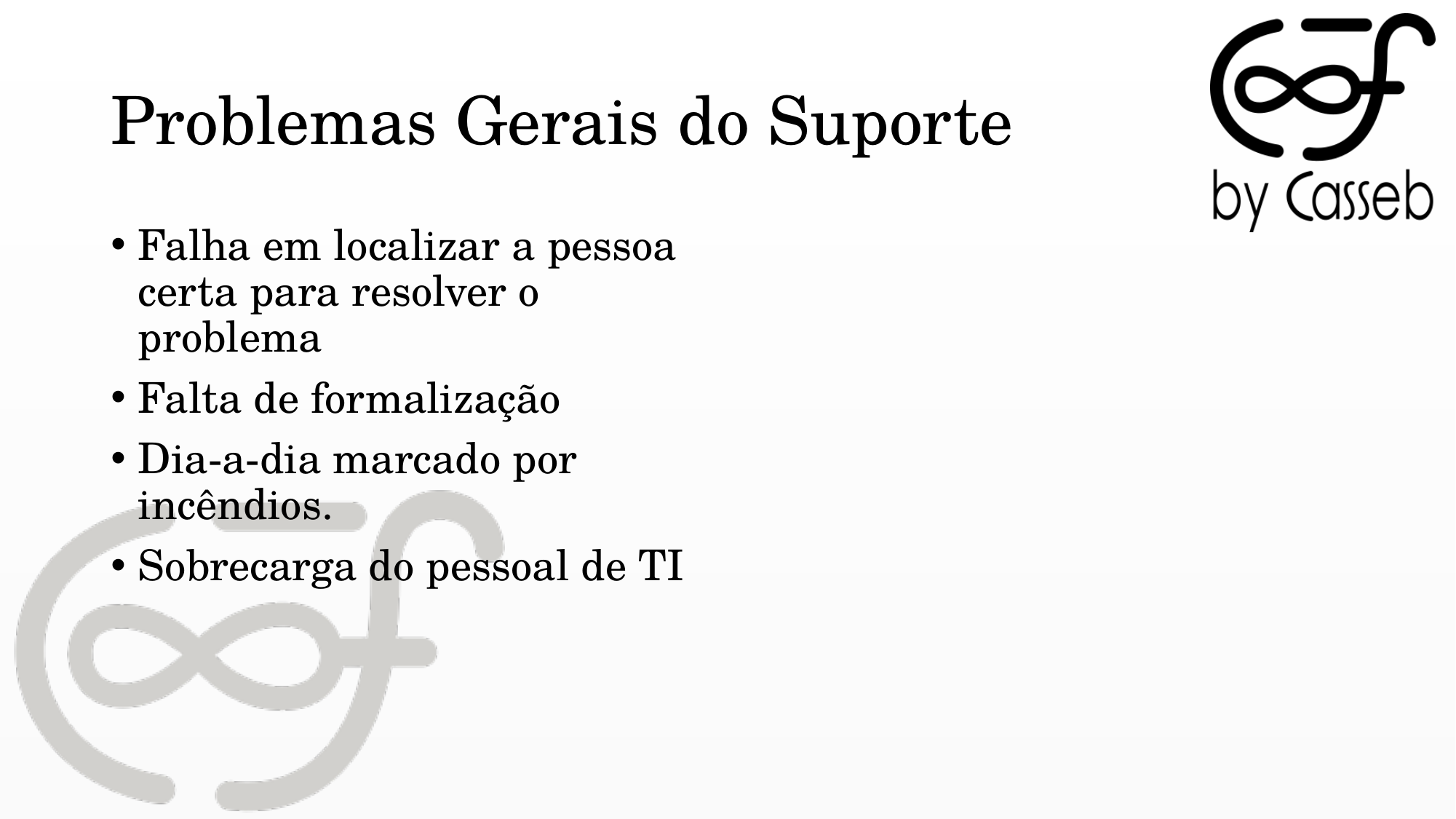

# Problemas Gerais do Suporte
Falha em localizar a pessoa certa para resolver o problema
Falta de formalização
Dia-a-dia marcado por incêndios.
Sobrecarga do pessoal de TI